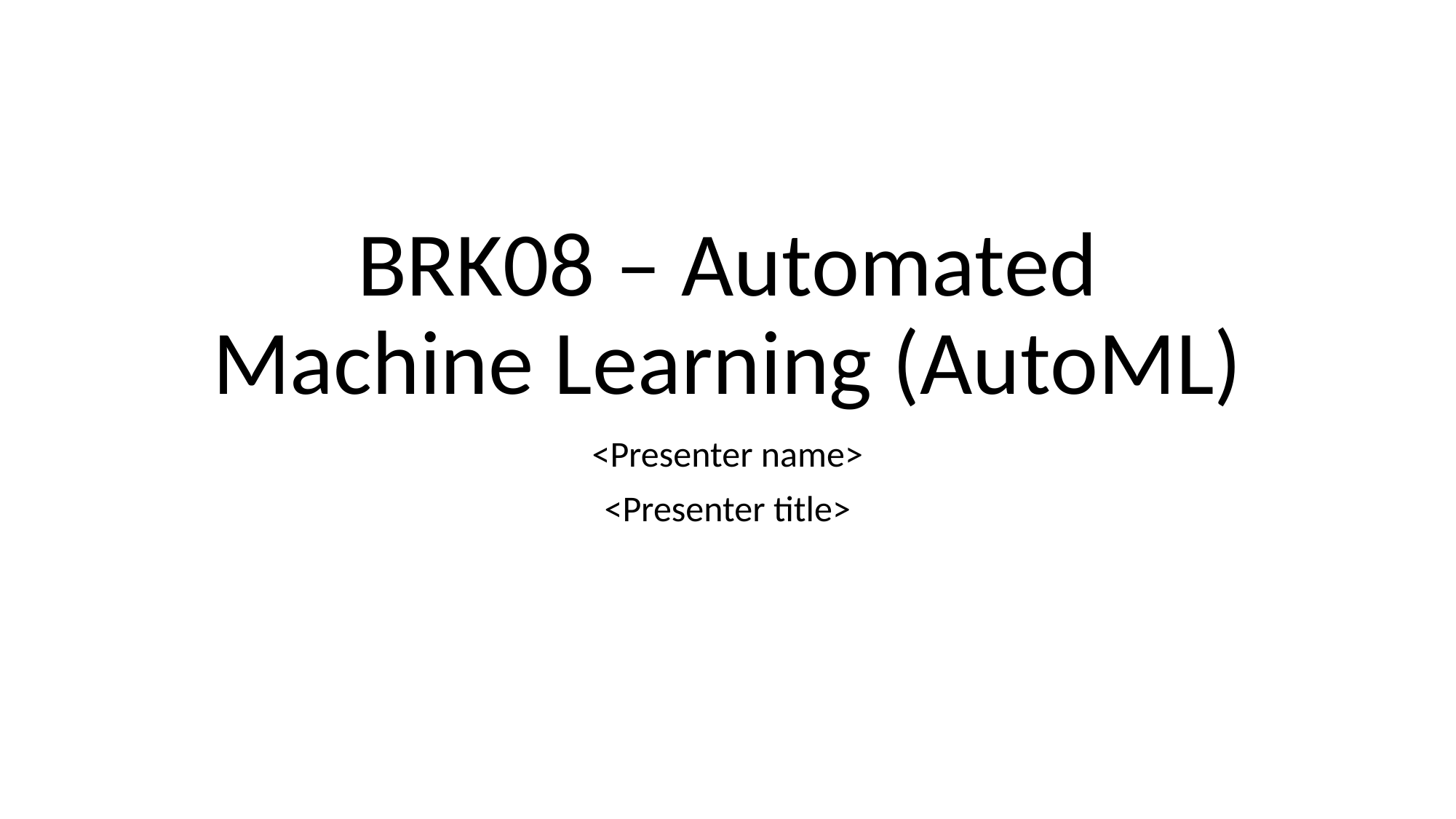

# BRK08 – Automated Machine Learning (AutoML)
<Presenter name>
<Presenter title>